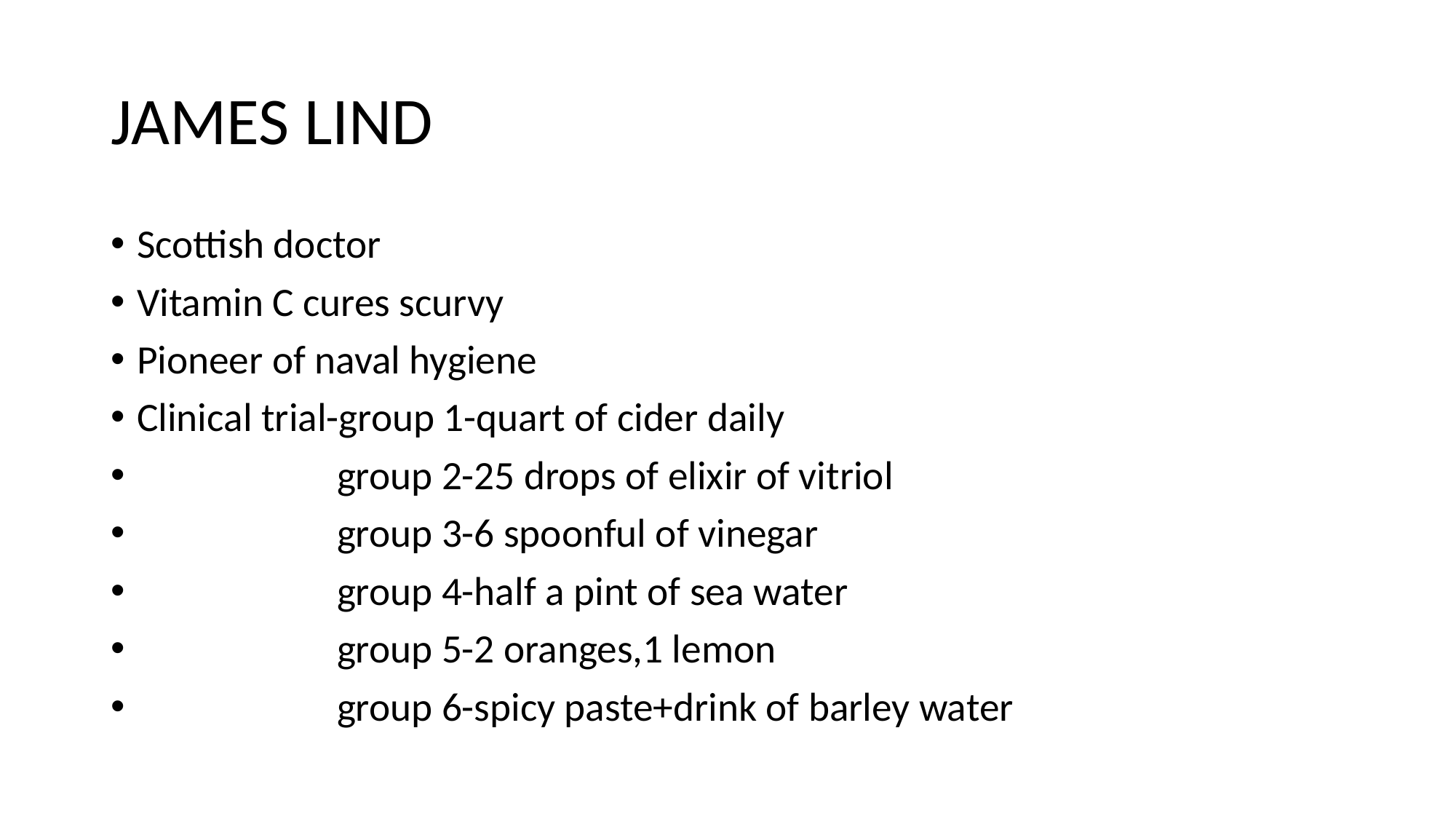

# JAMES LIND
Scottish doctor
Vitamin C cures scurvy
Pioneer of naval hygiene
Clinical trial-group 1-quart of cider daily
                      group 2-25 drops of elixir of vitriol
                      group 3-6 spoonful of vinegar
                      group 4-half a pint of sea water
                      group 5-2 oranges,1 lemon
                      group 6-spicy paste+drink of barley water